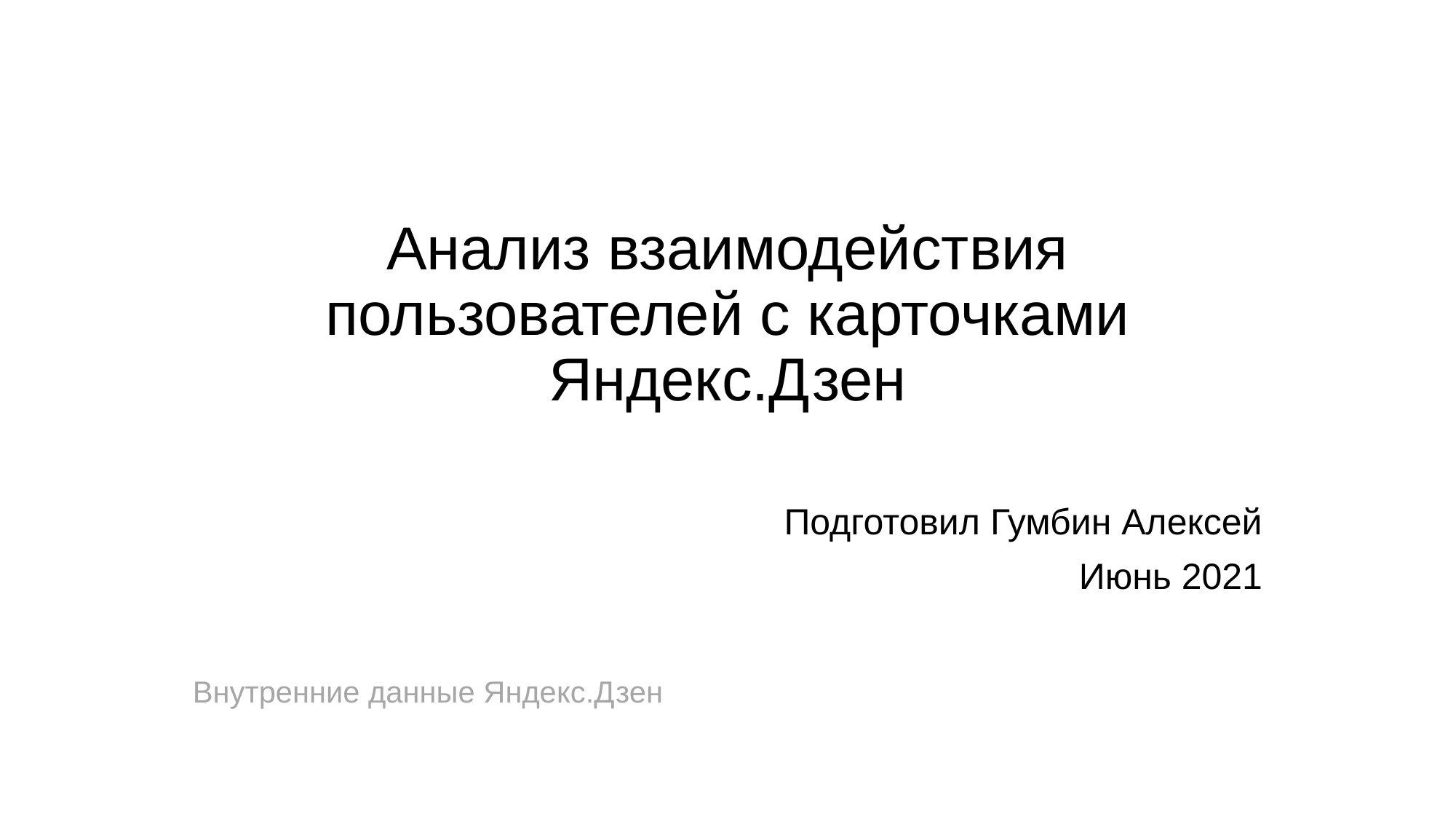

# Анализ взаимодействия пользователей с карточками Яндекс.Дзен
Подготовил Гумбин Алексей
Июнь 2021
Внутренние данные Яндекс.Дзен